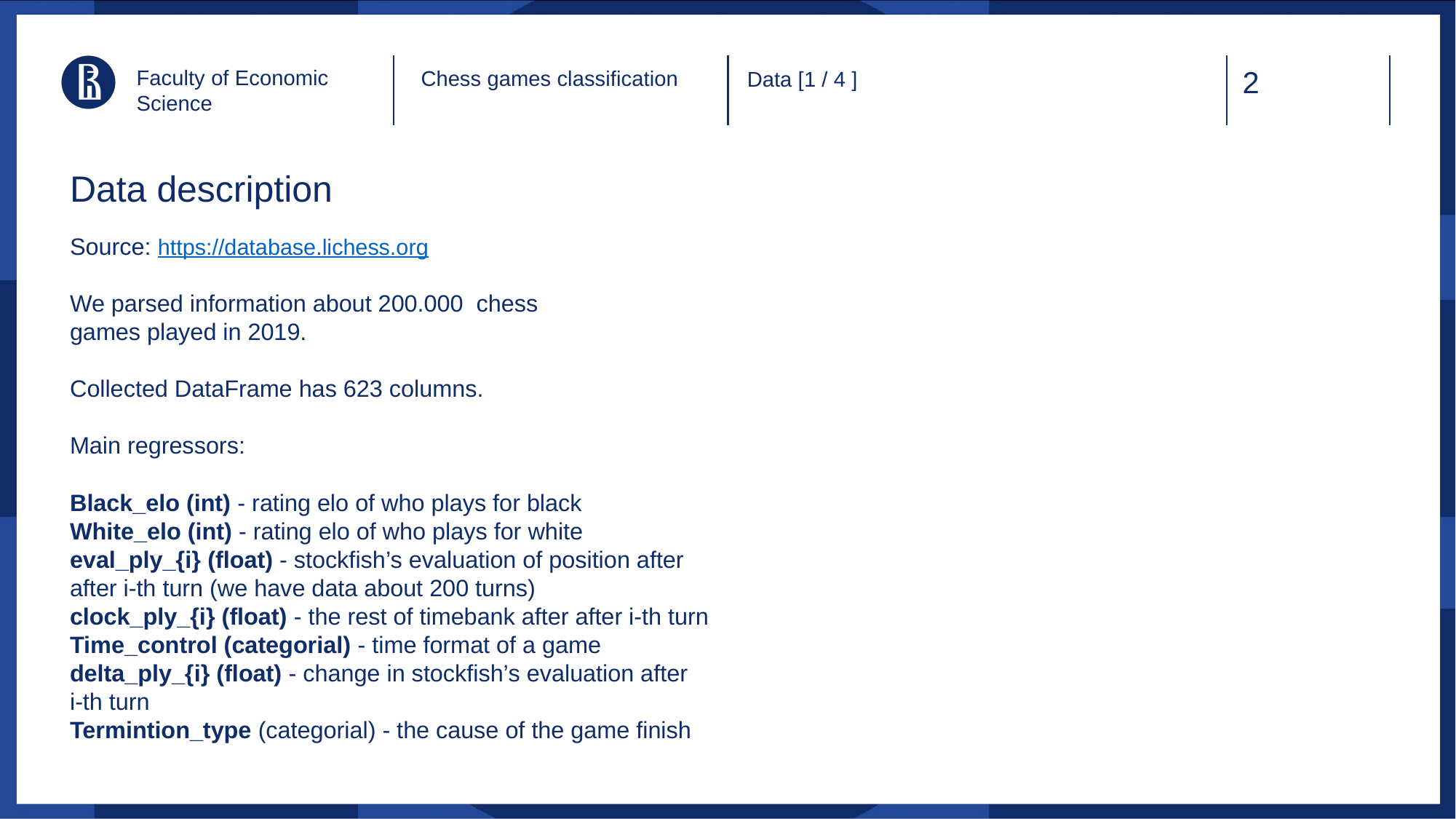

Faculty of Economic Science
Chess games classification
Data [1 / 4 ]
# Data description
Source: https://database.lichess.org

We parsed information about 200.000  chess
games played in 2019.

Collected DataFrame has 623 columns.

Main regressors:

Black_elo (int) - rating elo of who plays for black
White_elo (int) - rating elo of who plays for white
eval_ply_{i} (float) - stockfish’s evaluation of position after
after i-th turn (we have data about 200 turns)
clock_ply_{i} (float) - the rest of timebank after after i-th turn
Time_control (categorial) - time format of a game
delta_ply_{i} (float) - change in stockfish’s evaluation after
i-th turn
Termintion_type (categorial) - the cause of the game finish